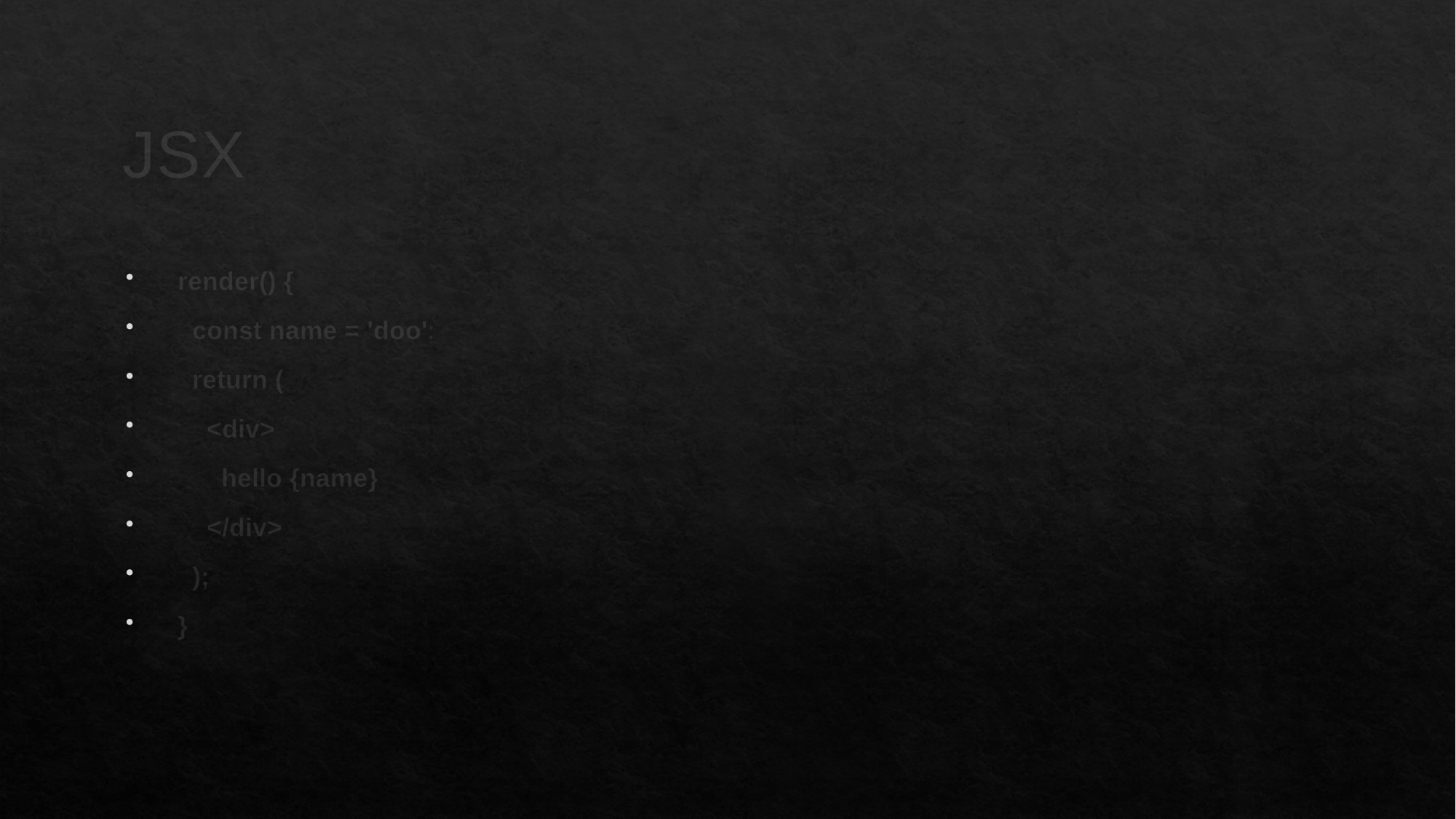

# JSX
  render() {
    const name = 'doo';
    return (
      <div>
        hello {name}
      </div>
    );
  }